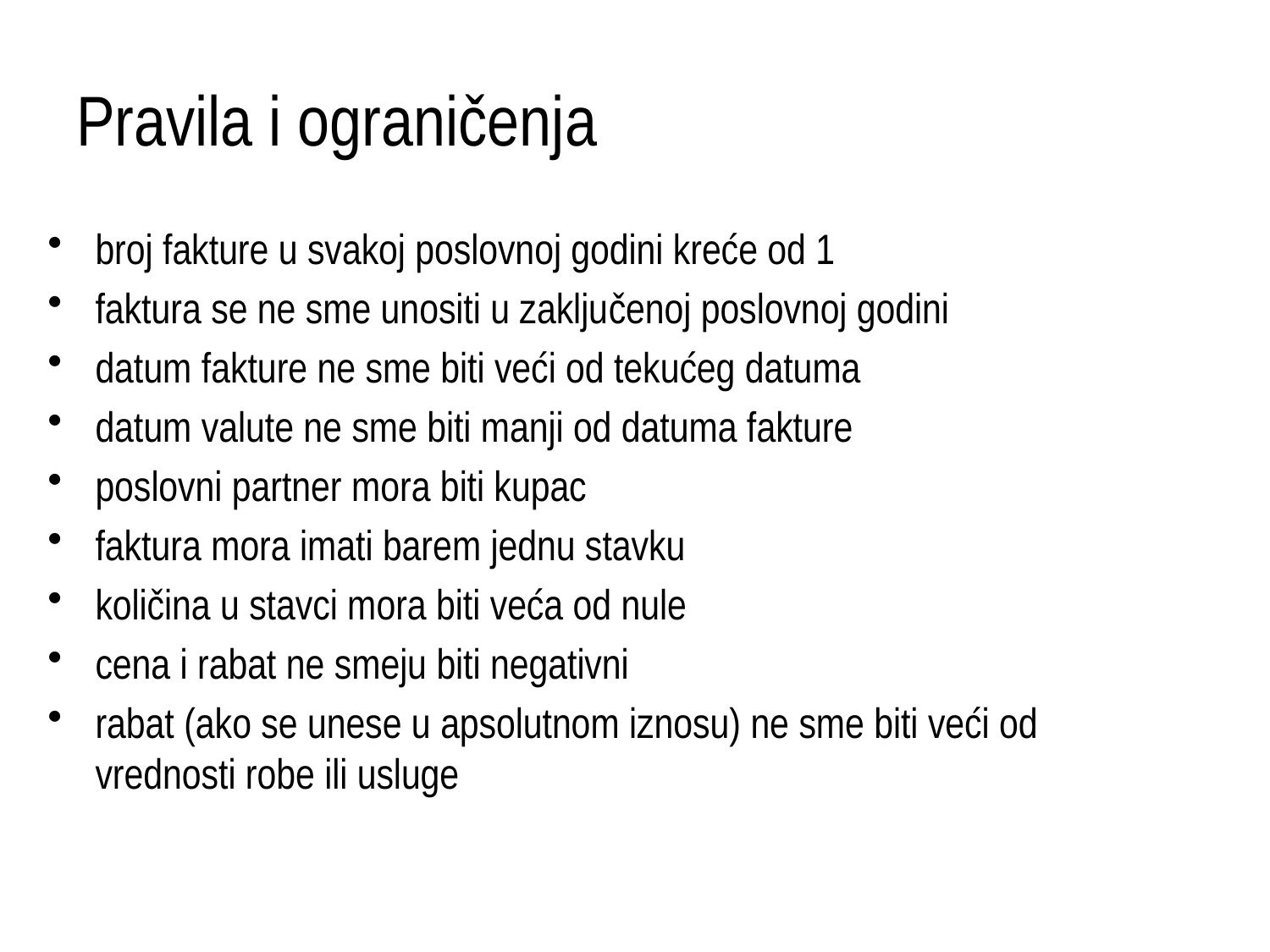

# Pravila i ograničenja
broj fakture u svakoj poslovnoj godini kreće od 1
faktura se ne sme unositi u zaključenoj poslovnoj godini
datum fakture ne sme biti veći od tekućeg datuma
datum valute ne sme biti manji od datuma fakture
poslovni partner mora biti kupac
faktura mora imati barem jednu stavku
količina u stavci mora biti veća od nule
cena i rabat ne smeju biti negativni
rabat (ako se unese u apsolutnom iznosu) ne sme biti veći od vrednosti robe ili usluge